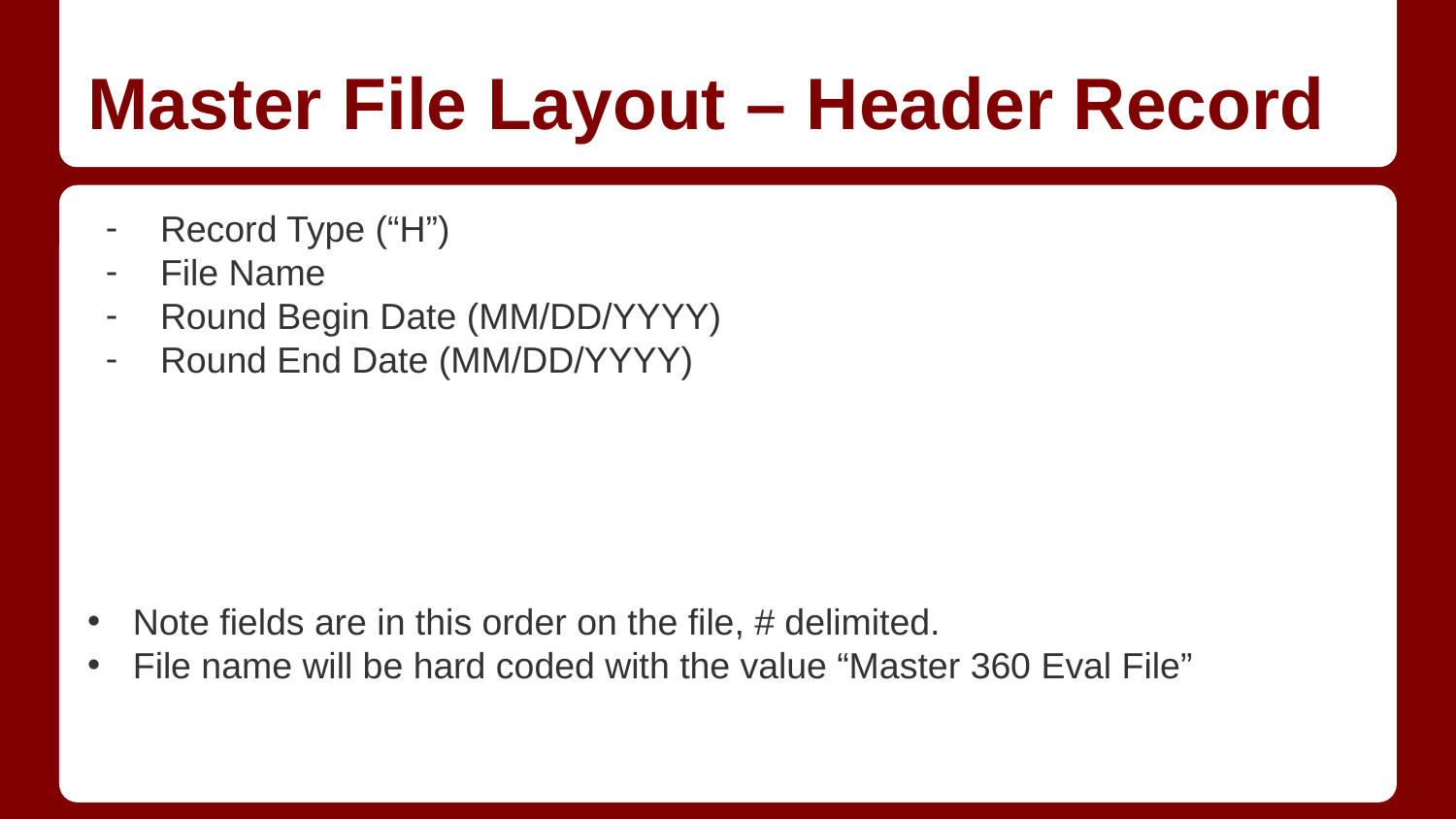

# Master File Layout – Header Record
Record Type (“H”)
File Name
Round Begin Date (MM/DD/YYYY)
Round End Date (MM/DD/YYYY)

Note fields are in this order on the file, # delimited.
File name will be hard coded with the value “Master 360 Eval File”